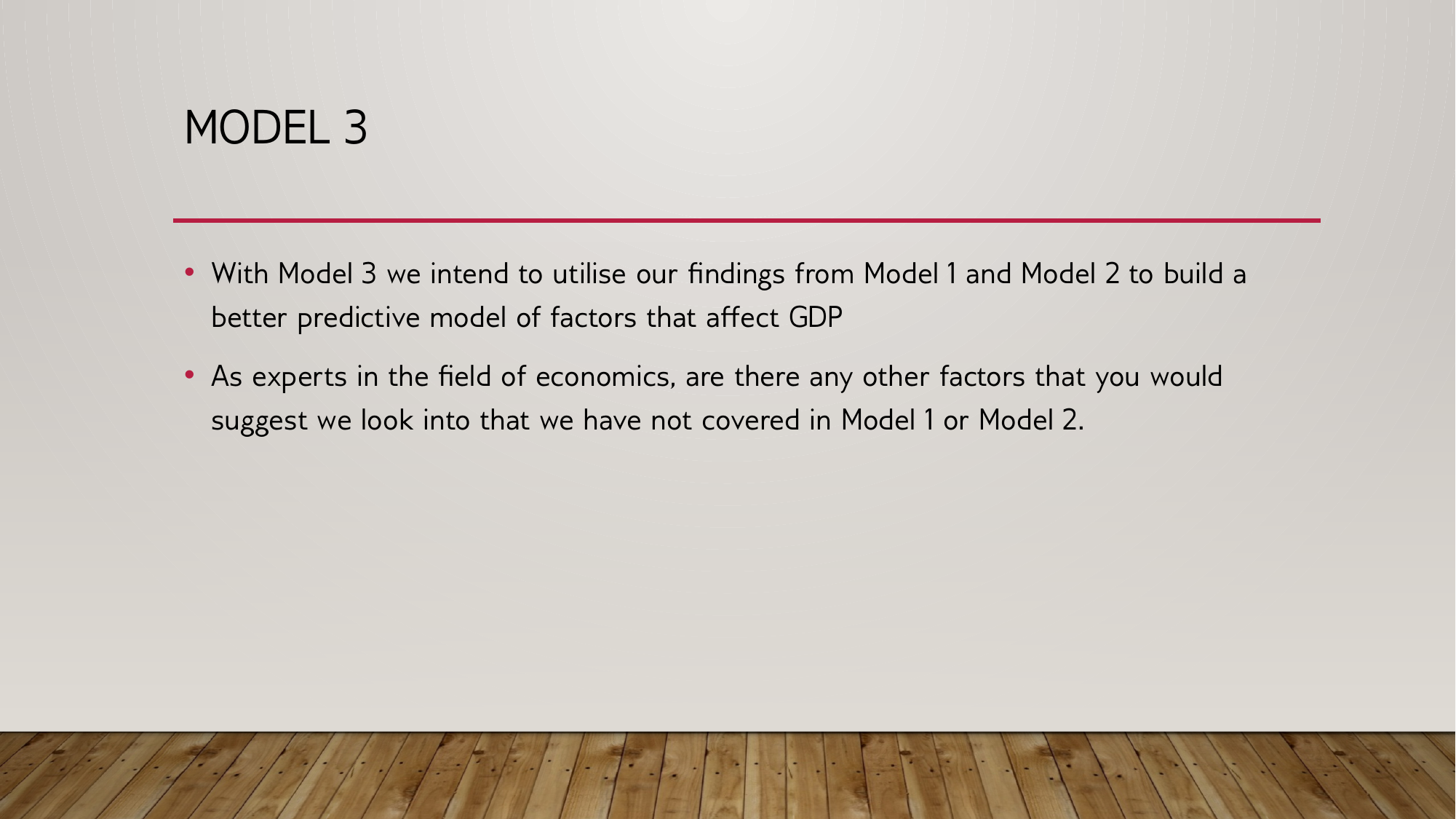

# Model 3
With Model 3 we intend to utilise our findings from Model 1 and Model 2 to build a better predictive model of factors that affect GDP
As experts in the field of economics, are there any other factors that you would suggest we look into that we have not covered in Model 1 or Model 2.